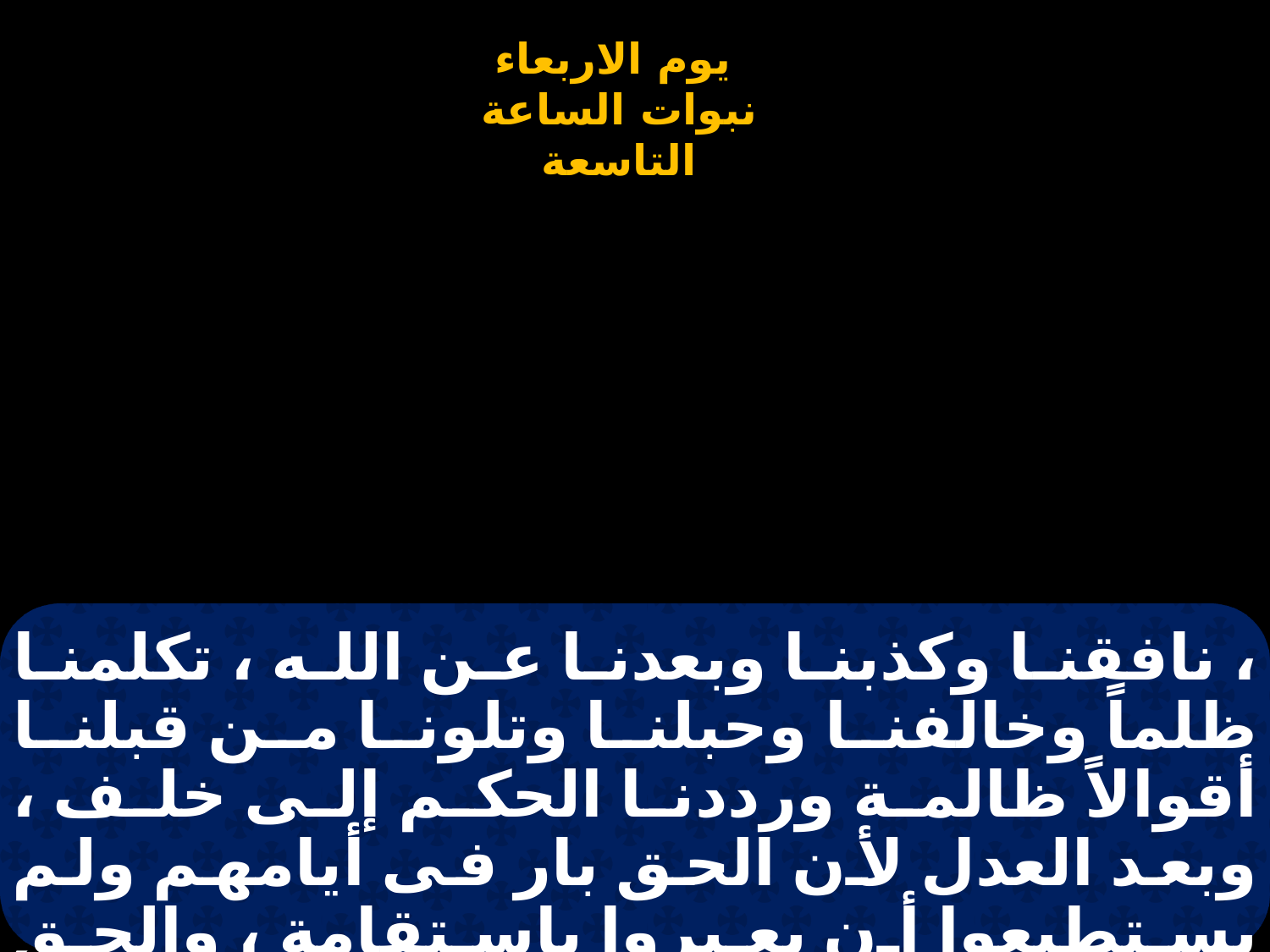

# ، نافقنا وكذبنا وبعدنا عن الله ، تكلمنا ظلماً وخالفنا وحبلنا وتلونا من قبلنا أقوالاً ظالمة ورددنا الحكم إلى خلف ، وبعد العدل لأن الحق بار فى أيامهم ولم يستطيعوا أن يعبروا باستقامة ، والحق رفع وتحول قلبهم عن الحق ،